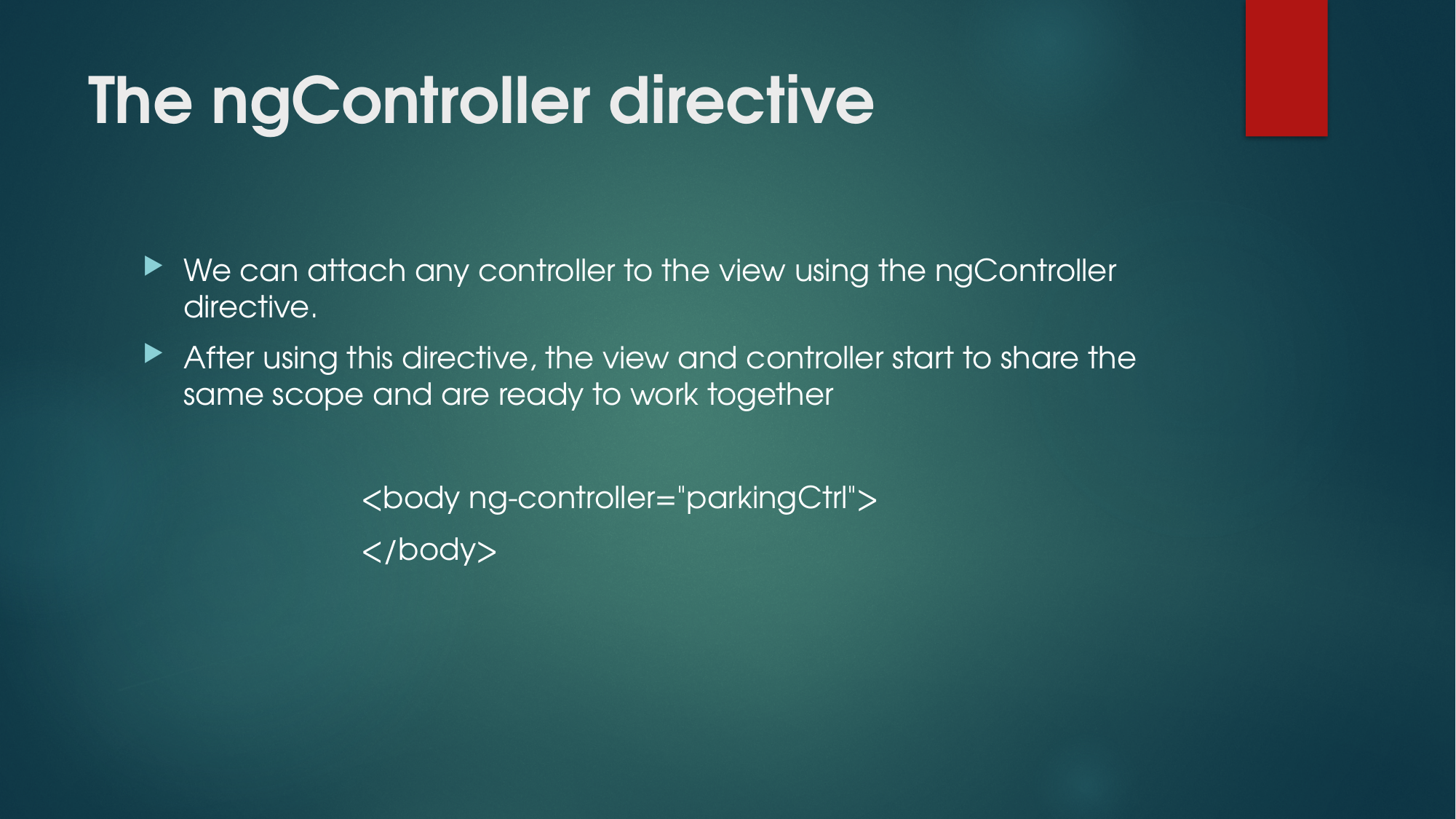

# The ngController directive
We can attach any controller to the view using the ngController directive.
After using this directive, the view and controller start to share the same scope and are ready to work together

		<body ng-controller="parkingCtrl">
  		</body>